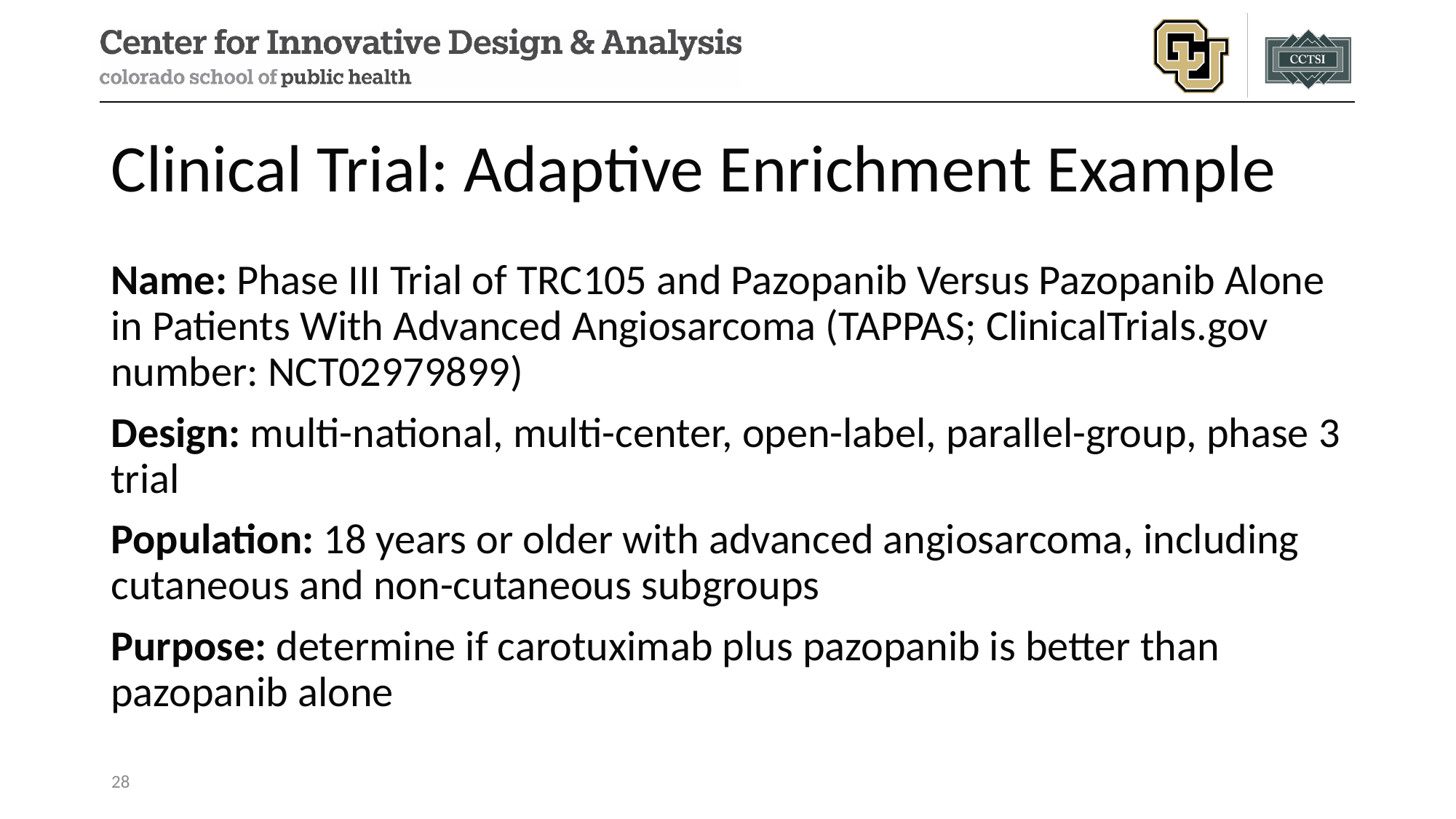

# Clinical Trial: Adaptive Enrichment Example
Name: Phase III Trial of TRC105 and Pazopanib Versus Pazopanib Alone in Patients With Advanced Angiosarcoma (TAPPAS; ClinicalTrials.gov number: NCT02979899)
Design: multi-national, multi-center, open-label, parallel-group, phase 3 trial
Population: 18 years or older with advanced angiosarcoma, including cutaneous and non-cutaneous subgroups
Purpose: determine if carotuximab plus pazopanib is better than pazopanib alone
28